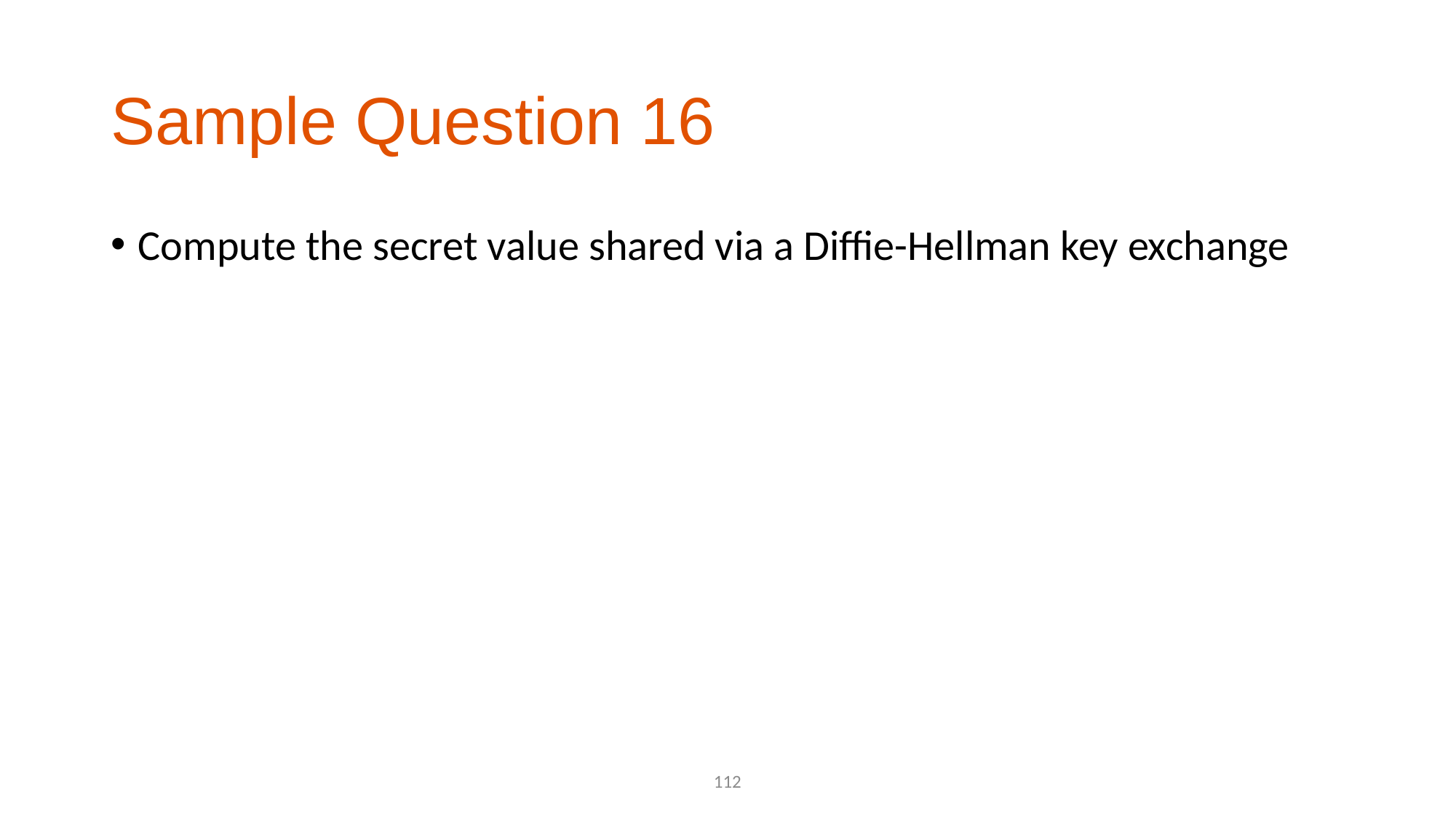

# Sample Question 16
Compute the secret value shared via a Diffie-Hellman key exchange
112